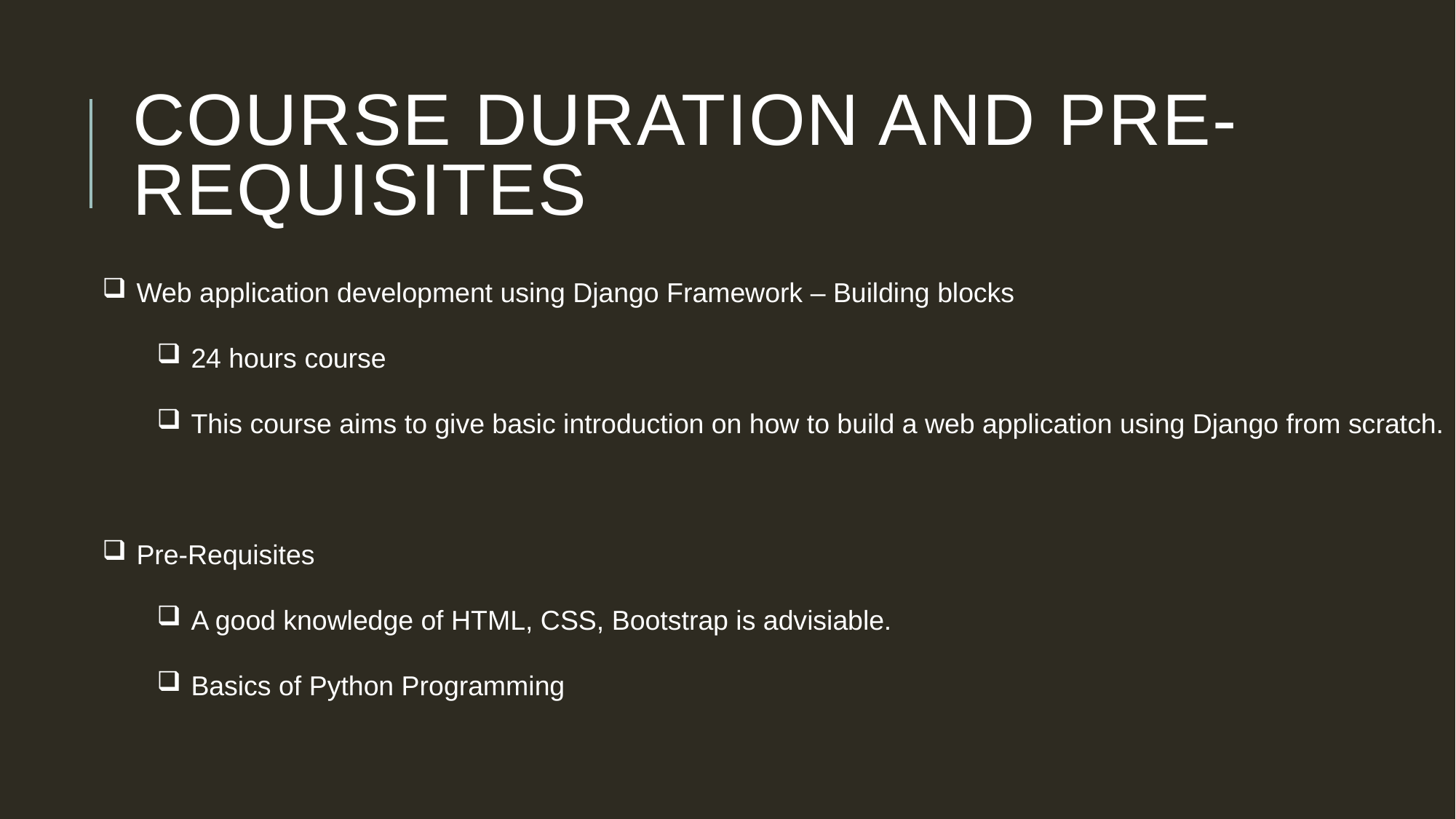

# Course Duration and Pre-requisites
Web application development using Django Framework – Building blocks
24 hours course
This course aims to give basic introduction on how to build a web application using Django from scratch.

Pre-Requisites
A good knowledge of HTML, CSS, Bootstrap is advisiable.
Basics of Python Programming